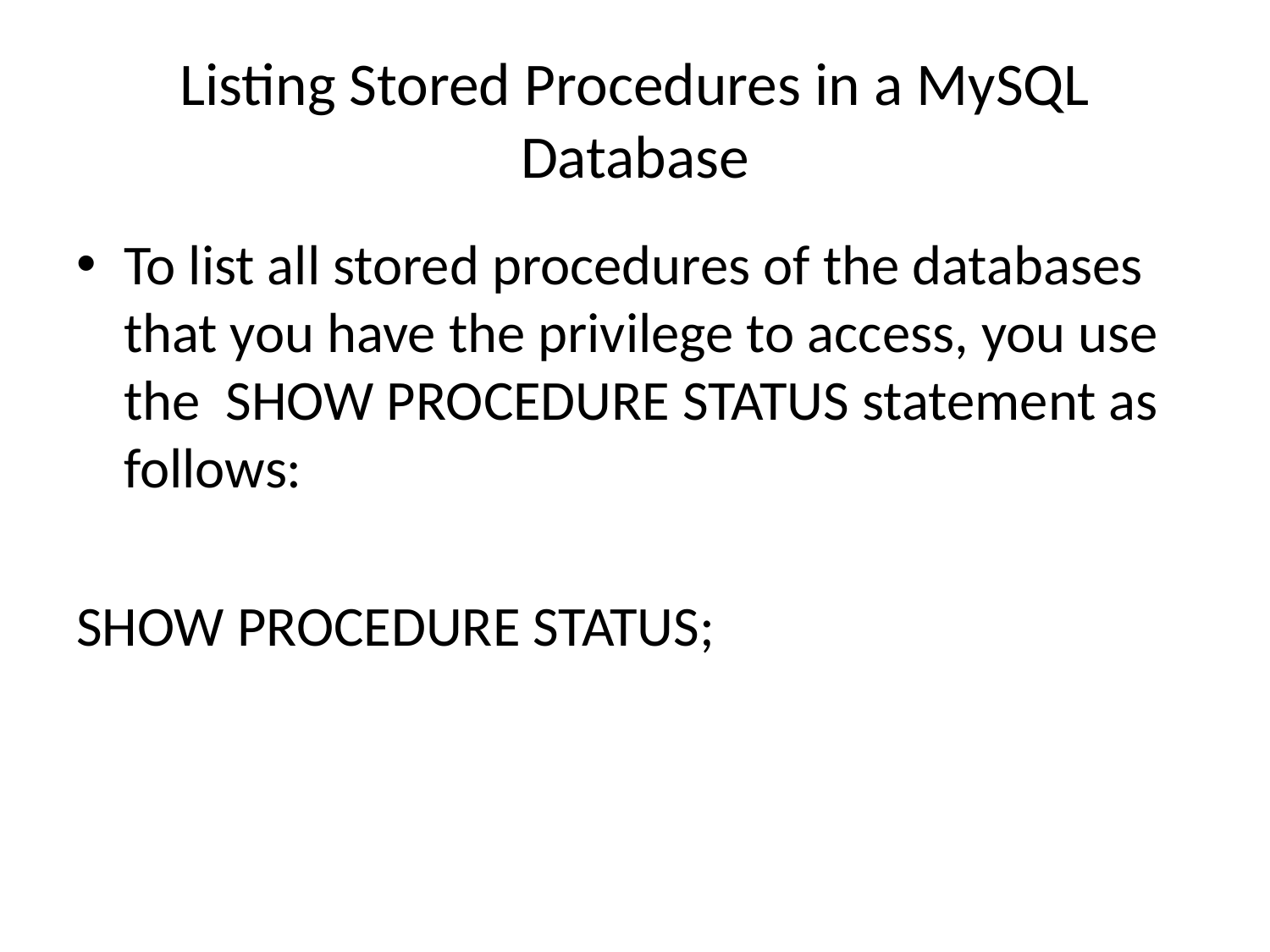

# Listing Stored Procedures in a MySQL Database
To list all stored procedures of the databases that you have the privilege to access, you use the  SHOW PROCEDURE STATUS statement as follows:

SHOW PROCEDURE STATUS;